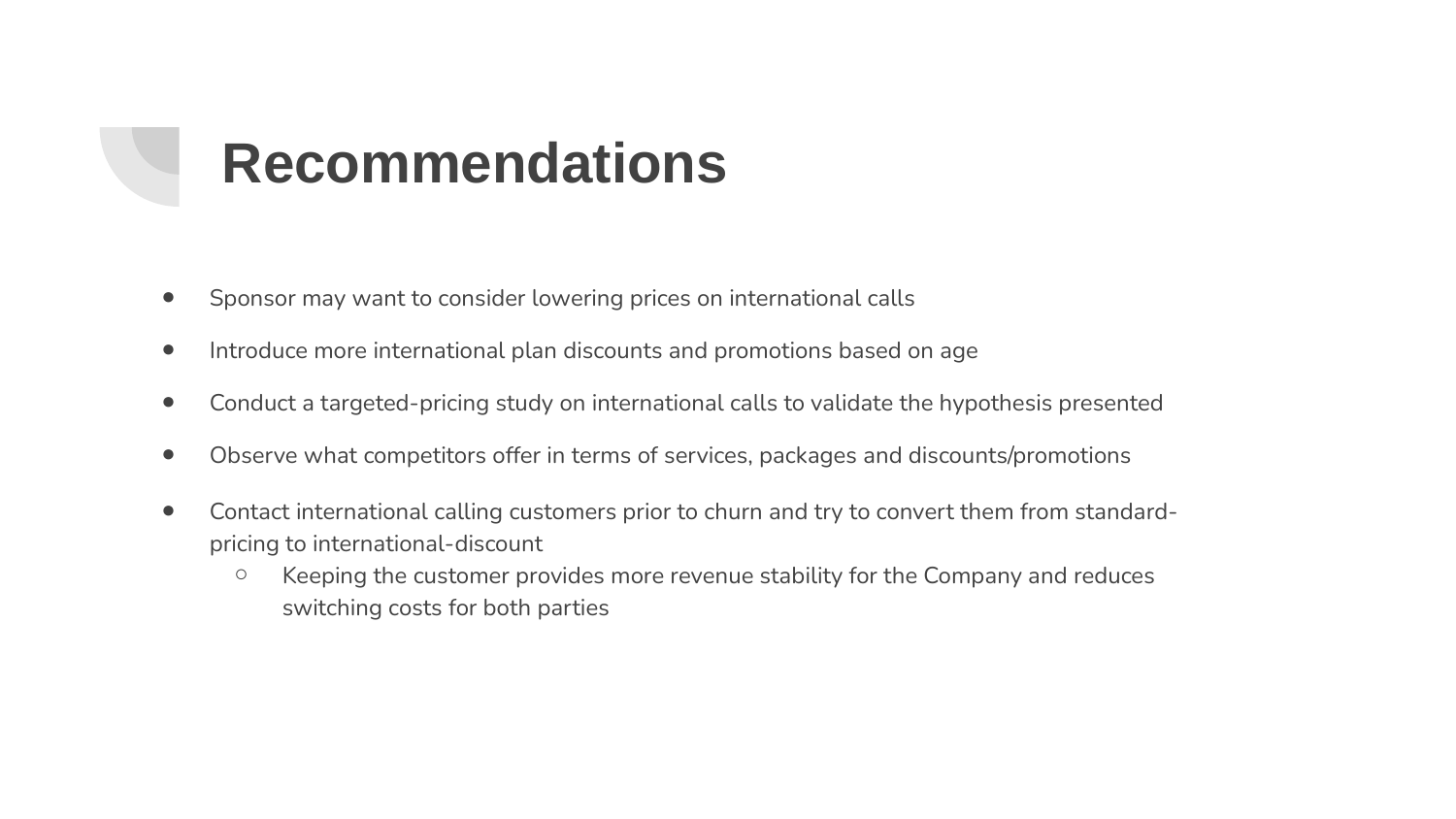

# Recommendations
Sponsor may want to consider lowering prices on international calls
Introduce more international plan discounts and promotions based on age
Conduct a targeted-pricing study on international calls to validate the hypothesis presented
Observe what competitors offer in terms of services, packages and discounts/promotions
Contact international calling customers prior to churn and try to convert them from standard-pricing to international-discount
Keeping the customer provides more revenue stability for the Company and reduces switching costs for both parties